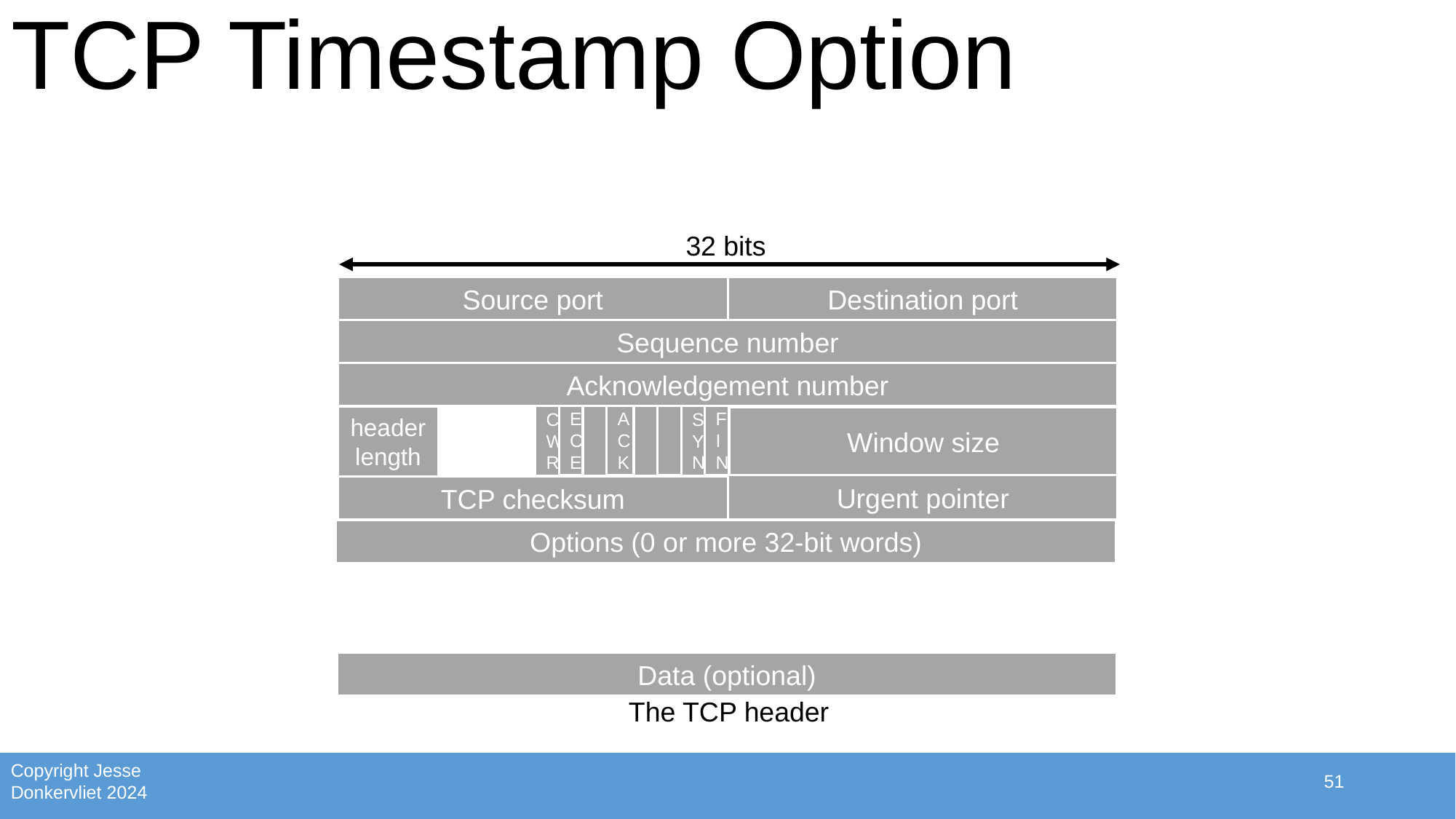

# TCP Timestamp Option

32 bits
Source port
Destination port
Sequence number
Acknowledgement number

ECE
ACK

FIN
CWR

SYN
header length
Window size
Urgent pointer
TCP checksum
Options (0 or more 32-bit words)
Data (optional)
The TCP header

51